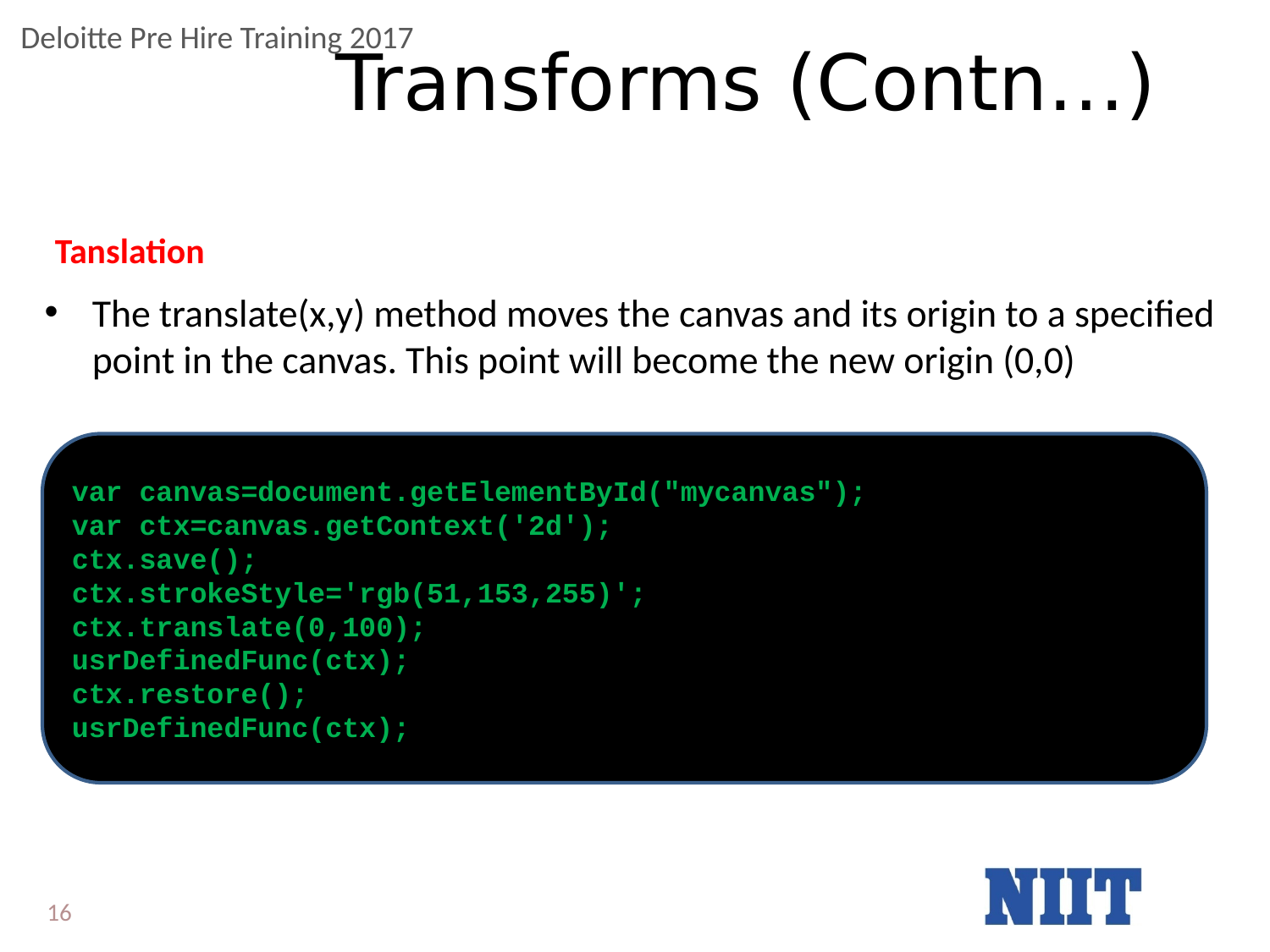

# Transforms (Contn…)
Tanslation

The translate(x,y) method moves the canvas and its origin to a specified point in the canvas. This point will become the new origin (0,0)

var canvas=document.getElementById("mycanvas");
var ctx=canvas.getContext('2d');
ctx.save();
ctx.strokeStyle='rgb(51,153,255)';
ctx.translate(0,100);
usrDefinedFunc(ctx);
ctx.restore();
usrDefinedFunc(ctx);
16